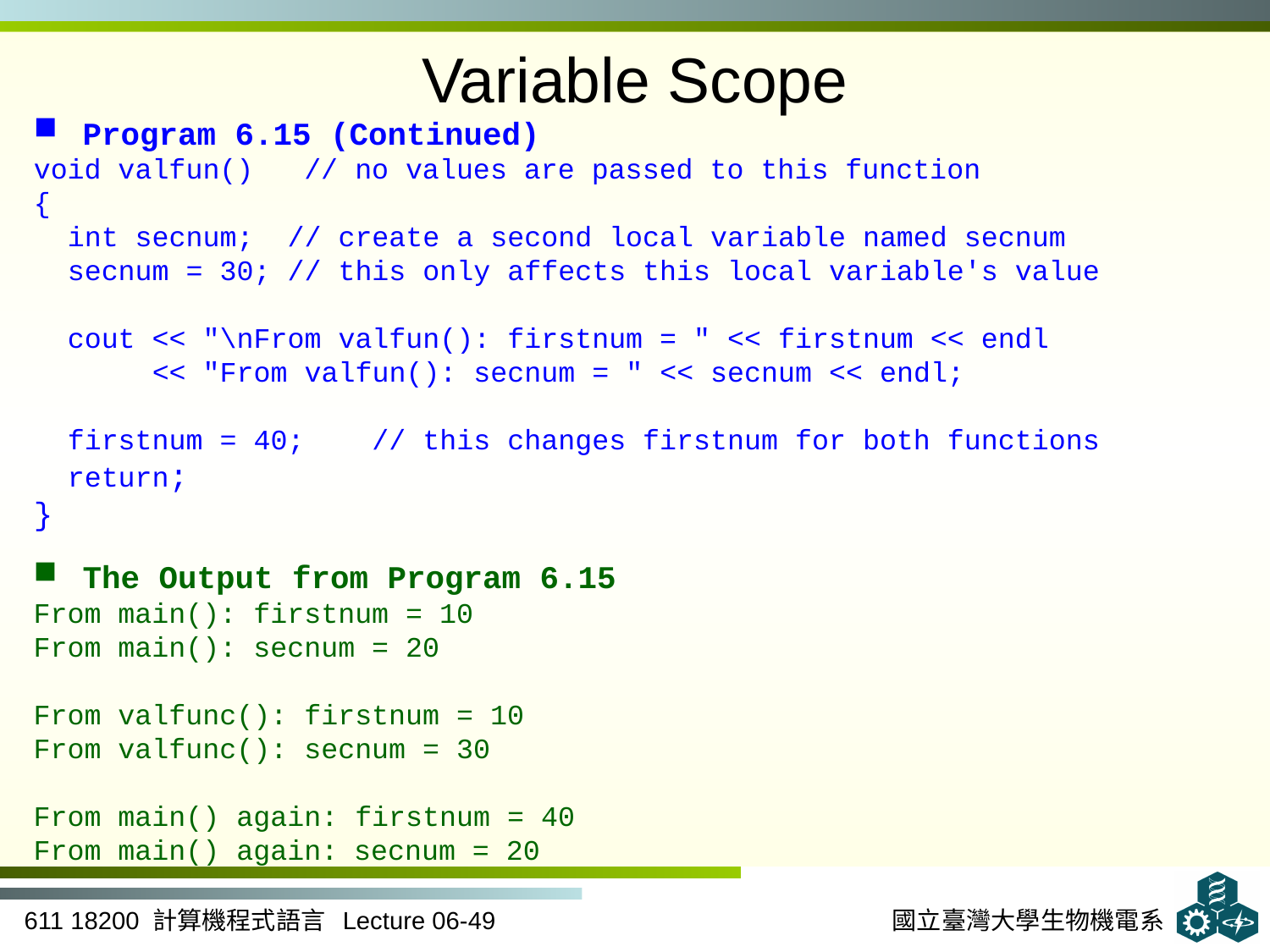

# Variable Scope
 Program 6.15 (Continued)
void valfun()   // no values are passed to this function
{
  int secnum;  // create a second local variable named secnum
  secnum = 30; // this only affects this local variable's value

  cout << "\nFrom valfun(): firstnum = " << firstnum << endl
       << "From valfun(): secnum = " << secnum << endl;

  firstnum = 40;    // this changes firstnum for both functions
  return;
}
 The Output from Program 6.15
From main(): firstnum = 10
From main(): secnum = 20

From valfunc(): firstnum = 10
From valfunc(): secnum = 30

From main() again: firstnum = 40
From main() again:  secnum = 20